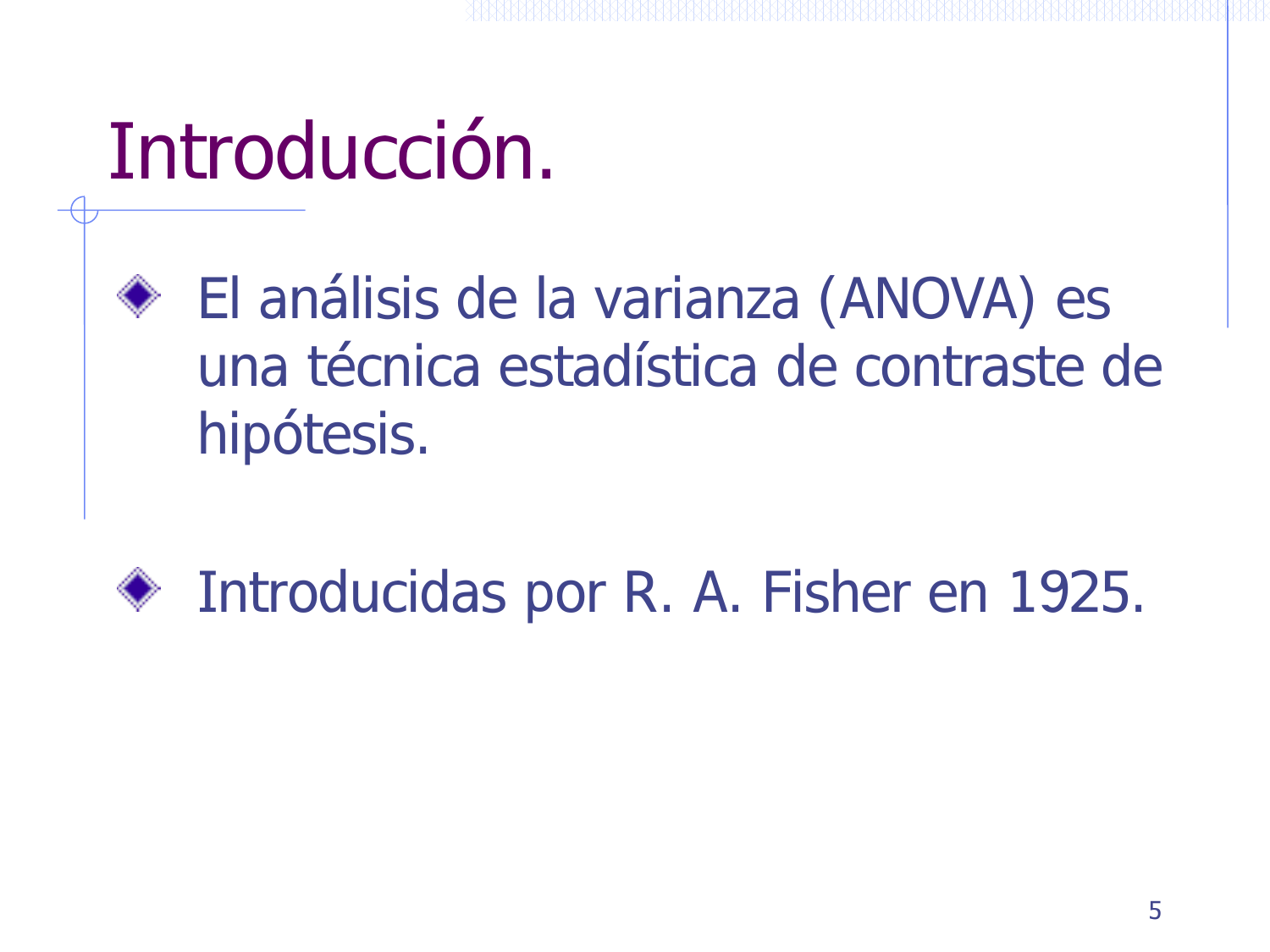

# Introducción.
El análisis de la varianza (ANOVA) es una técnica estadística de contraste de hipótesis.

Introducidas por R. A. Fisher en 1925.

5